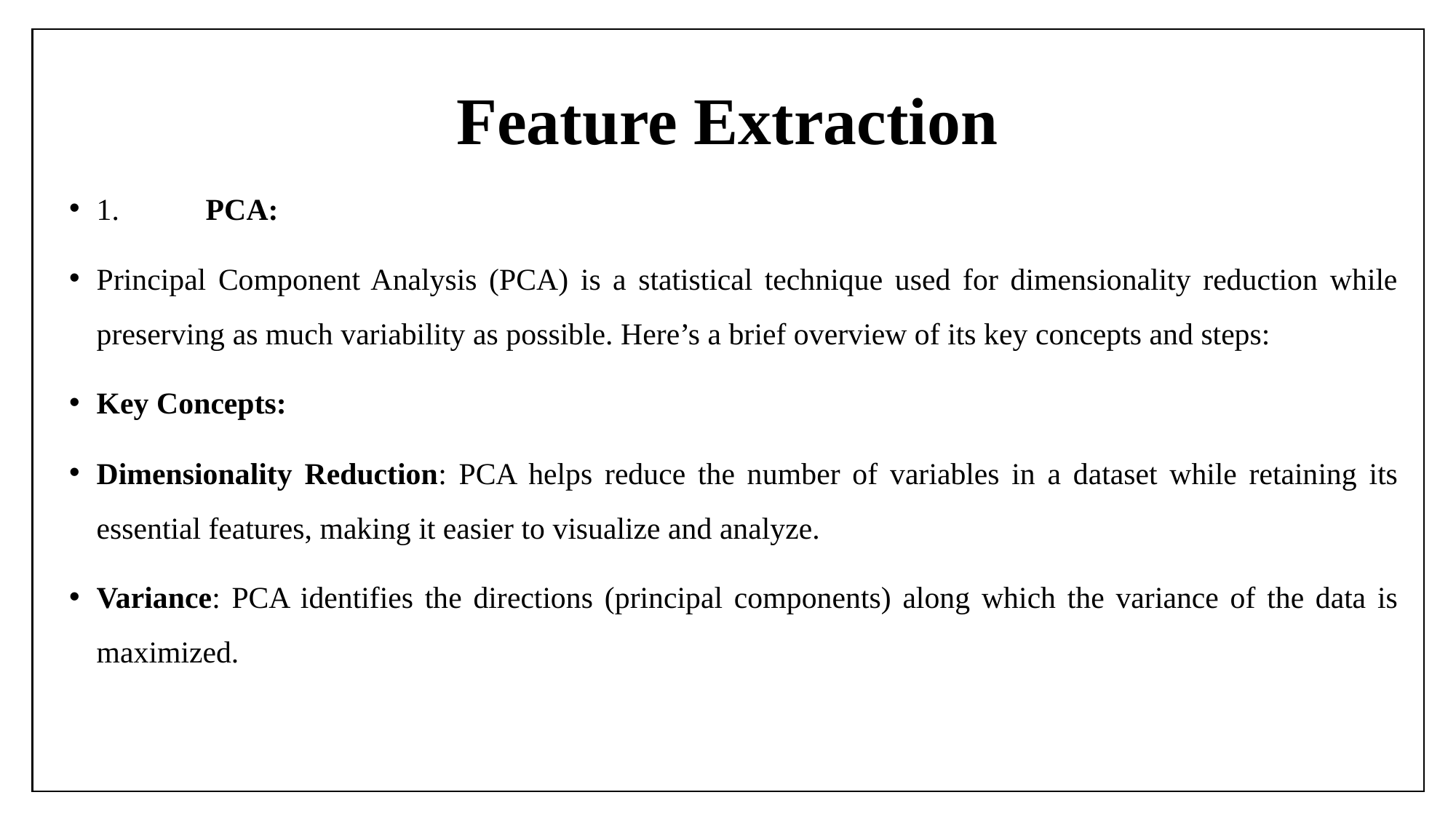

# Feature Extraction
1.	PCA:
Principal Component Analysis (PCA) is a statistical technique used for dimensionality reduction while preserving as much variability as possible. Here’s a brief overview of its key concepts and steps:
Key Concepts:
Dimensionality Reduction: PCA helps reduce the number of variables in a dataset while retaining its essential features, making it easier to visualize and analyze.
Variance: PCA identifies the directions (principal components) along which the variance of the data is maximized.